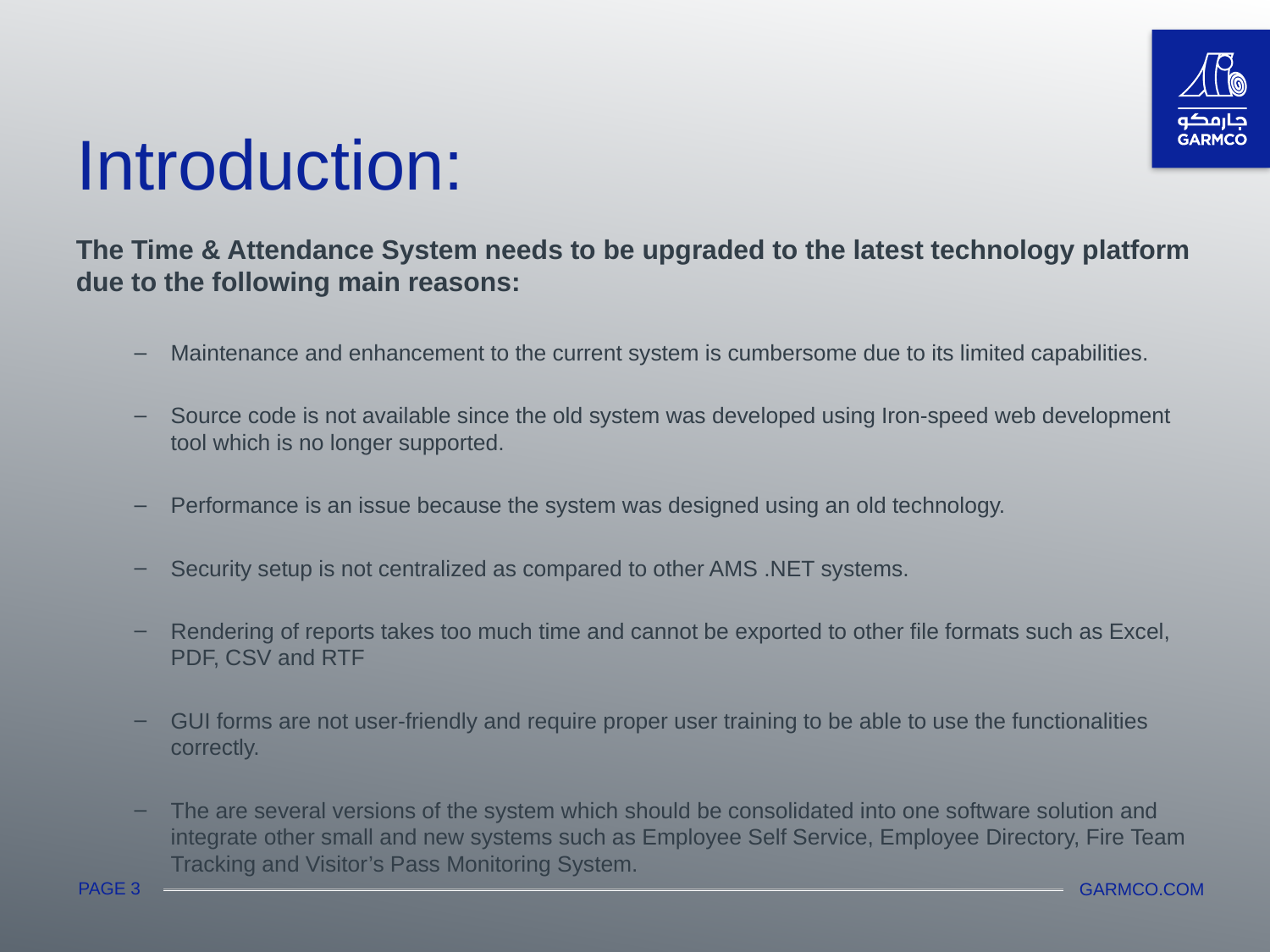

Introduction:
The Time & Attendance System needs to be upgraded to the latest technology platform due to the following main reasons:

Maintenance and enhancement to the current system is cumbersome due to its limited capabilities.

Source code is not available since the old system was developed using Iron-speed web development tool which is no longer supported.

Performance is an issue because the system was designed using an old technology.

Security setup is not centralized as compared to other AMS .NET systems.

Rendering of reports takes too much time and cannot be exported to other file formats such as Excel, PDF, CSV and RTF

GUI forms are not user-friendly and require proper user training to be able to use the functionalities correctly.

The are several versions of the system which should be consolidated into one software solution and integrate other small and new systems such as Employee Self Service, Employee Directory, Fire Team Tracking and Visitor’s Pass Monitoring System.